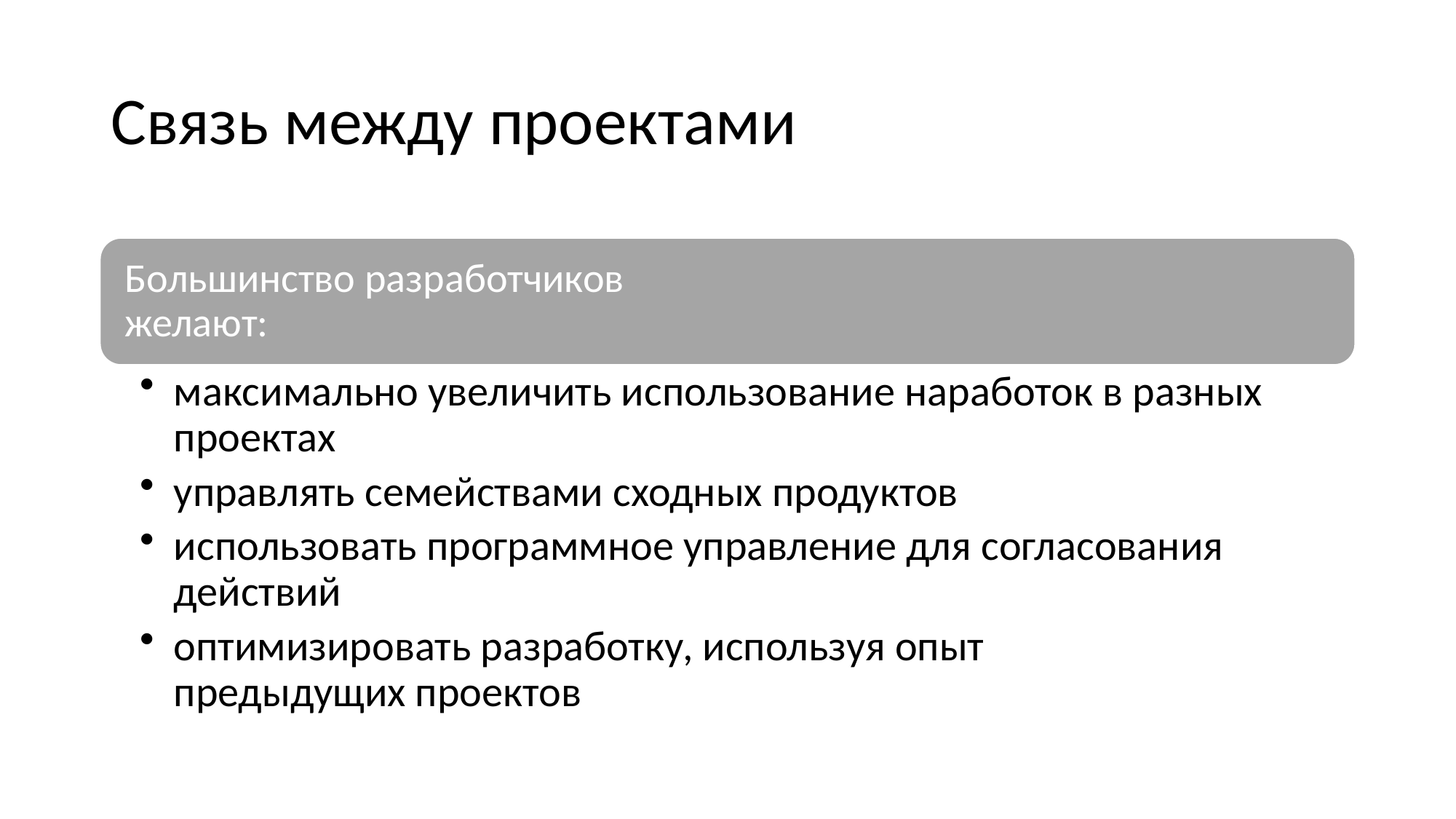

# Связь между проектами
Большинство разработчиков
желают:
максимально увеличить использование наработок в разных проектах
управлять семействами сходных продуктов
использовать программное управление для согласования действий
оптимизировать разработку, используя опыт
предыдущих проектов